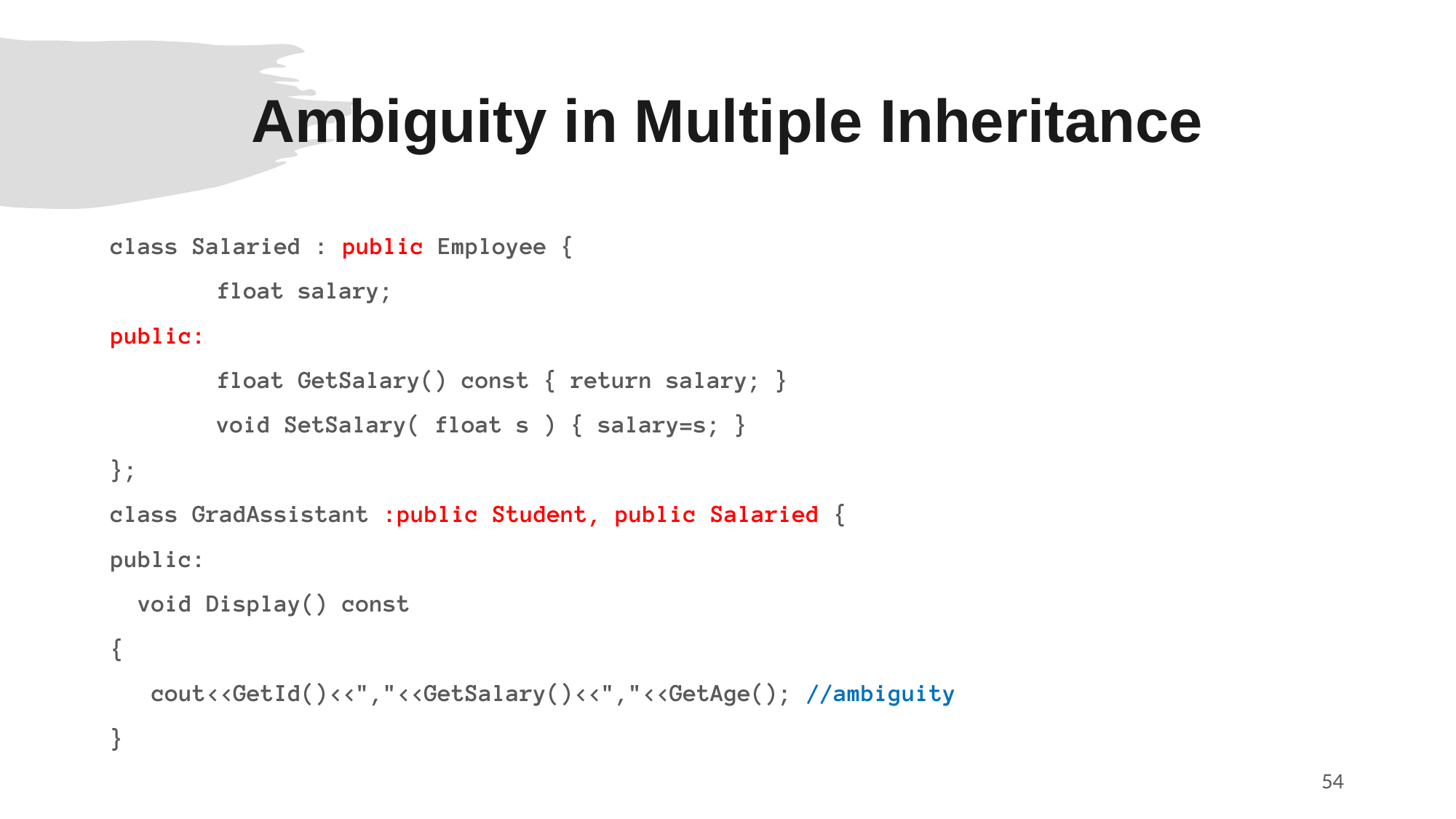

# Ambiguity in Multiple Inheritance
class Salaried : public Employee {
	float salary;
public:
	float GetSalary() const { return salary; }
	void SetSalary( float s ) { salary=s; }
};
class GradAssistant :public Student, public Salaried {
public:
  void Display() const
{
   cout<<GetId()<<","<<GetSalary()<<","<<GetAge(); //ambiguity
}
54